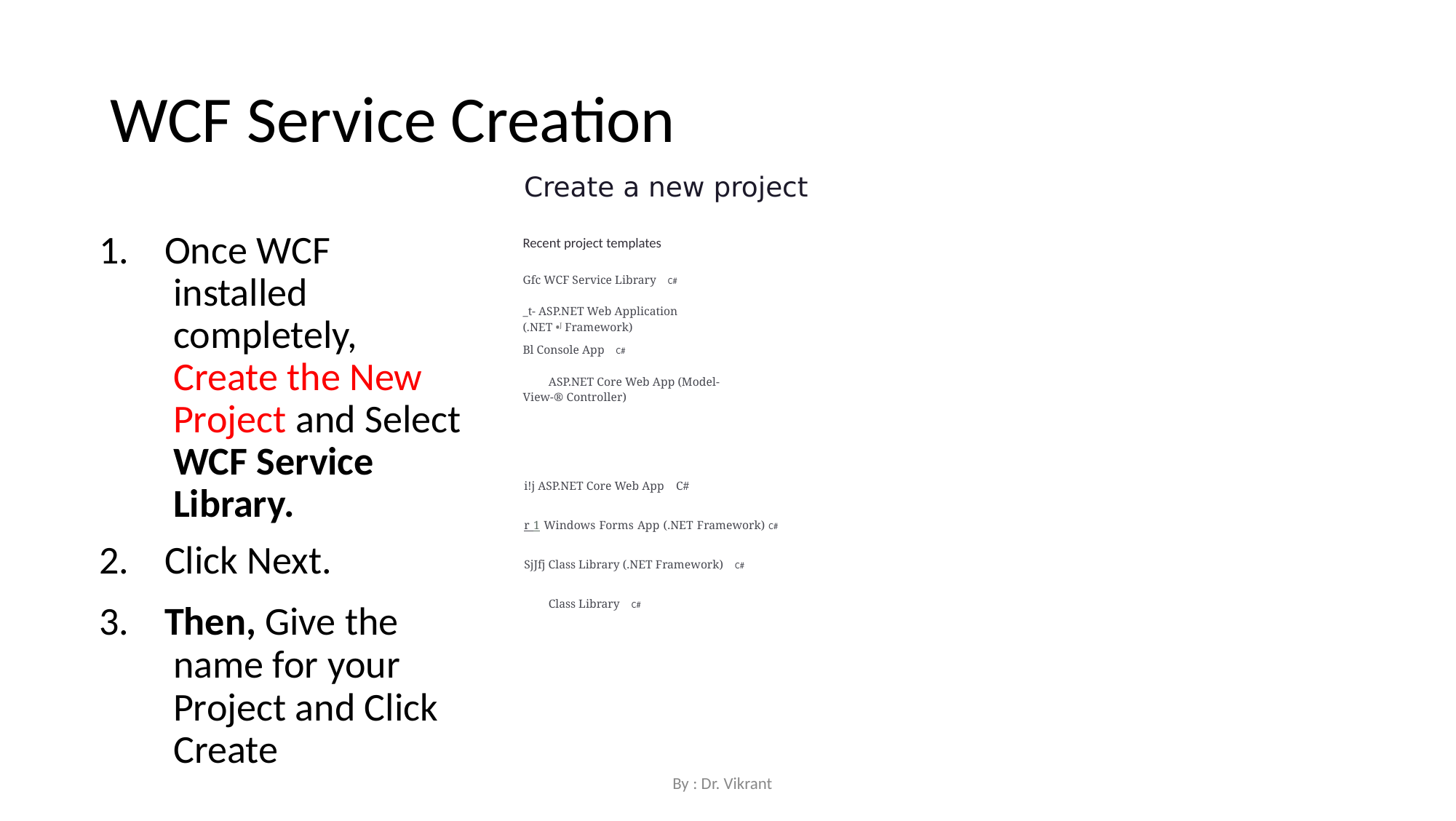

WCF Service Creation
Create a new project
1.    Once WCF installed
completely, Create the New Project and Select WCF Service Library.
2.    Click Next.
3.    Then, Give the name for your Project and Click Create
Recent project templates
Gfc WCF Service Library    C#
_t- ASP.NET Web Application (.NET •J Framework)
Bl Console App    C#
ASP.NET Core Web App (Model-View-® Controller)
i!j ASP.NET Core Web App    C#
r 1 Windows Forms App (.NET Framework) C# SjJfj Class Library (.NET Framework)    C#
Class Library    C#
By : Dr. Vikrant